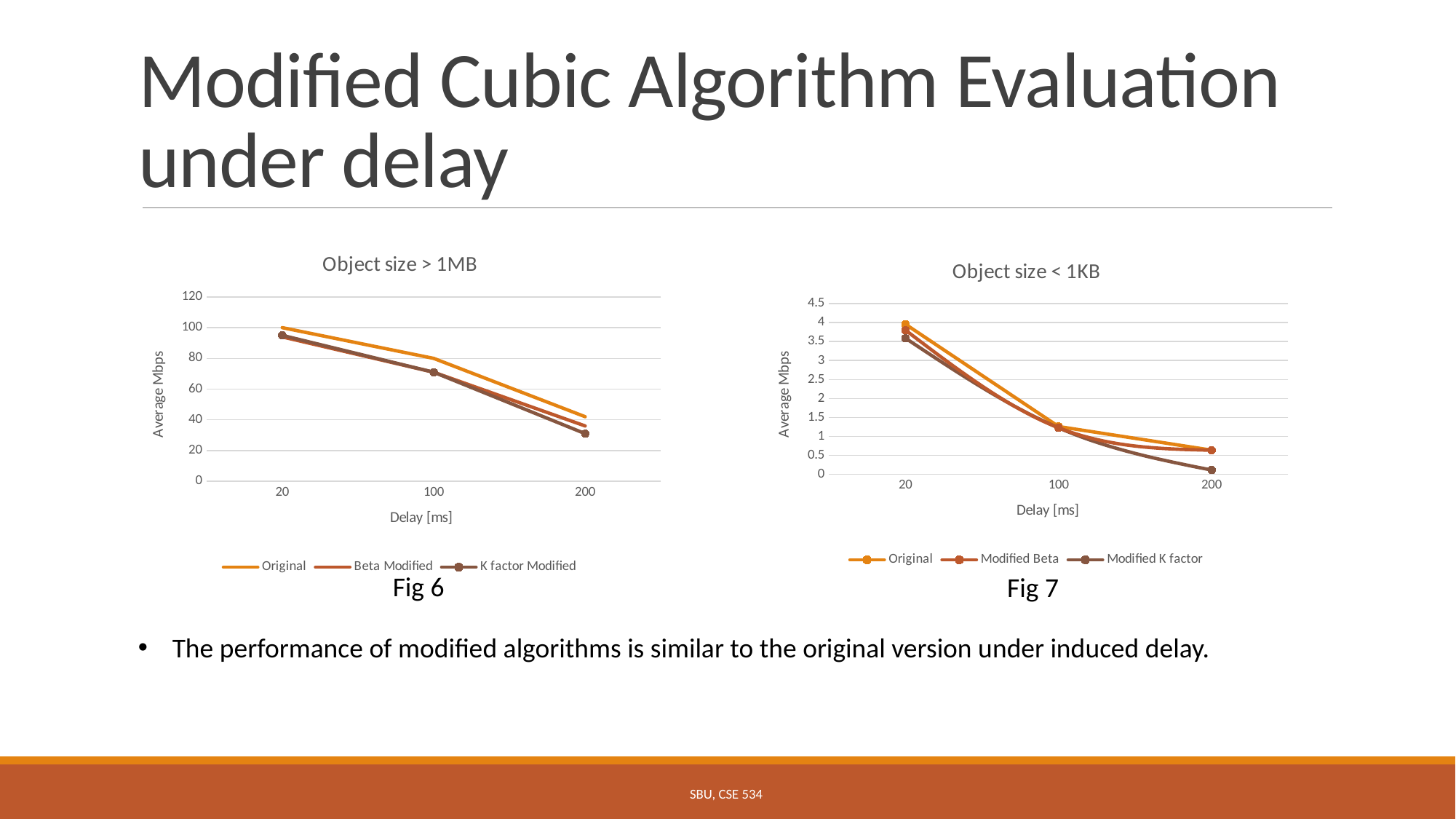

# Modified Cubic Algorithm Evaluation under delay

### Chart: Object size > 1MB

| Category |  |  |  |
|---|---|---|---|
| 20.0 | 100.0 | 94.0 | 95.0 |
| 100.0 | 80.0 | 71.0 | 71.0 |
| 200.0 | 42.0 | 36.0 | 31.0 |

### Chart: Object size < 1KB

| Category |  |  |  |
|---|---|---|---|
| 20.0 | 3.956 | 3.8 | 3.588 |
| 100.0 | 1.258 | 1.225 | 1.223 |
| 200.0 | 0.634 | 0.633 | 0.11 |
Fig 6
Fig 7
The performance of modified algorithms is similar to the original version under induced delay.
SBU, CSE 534